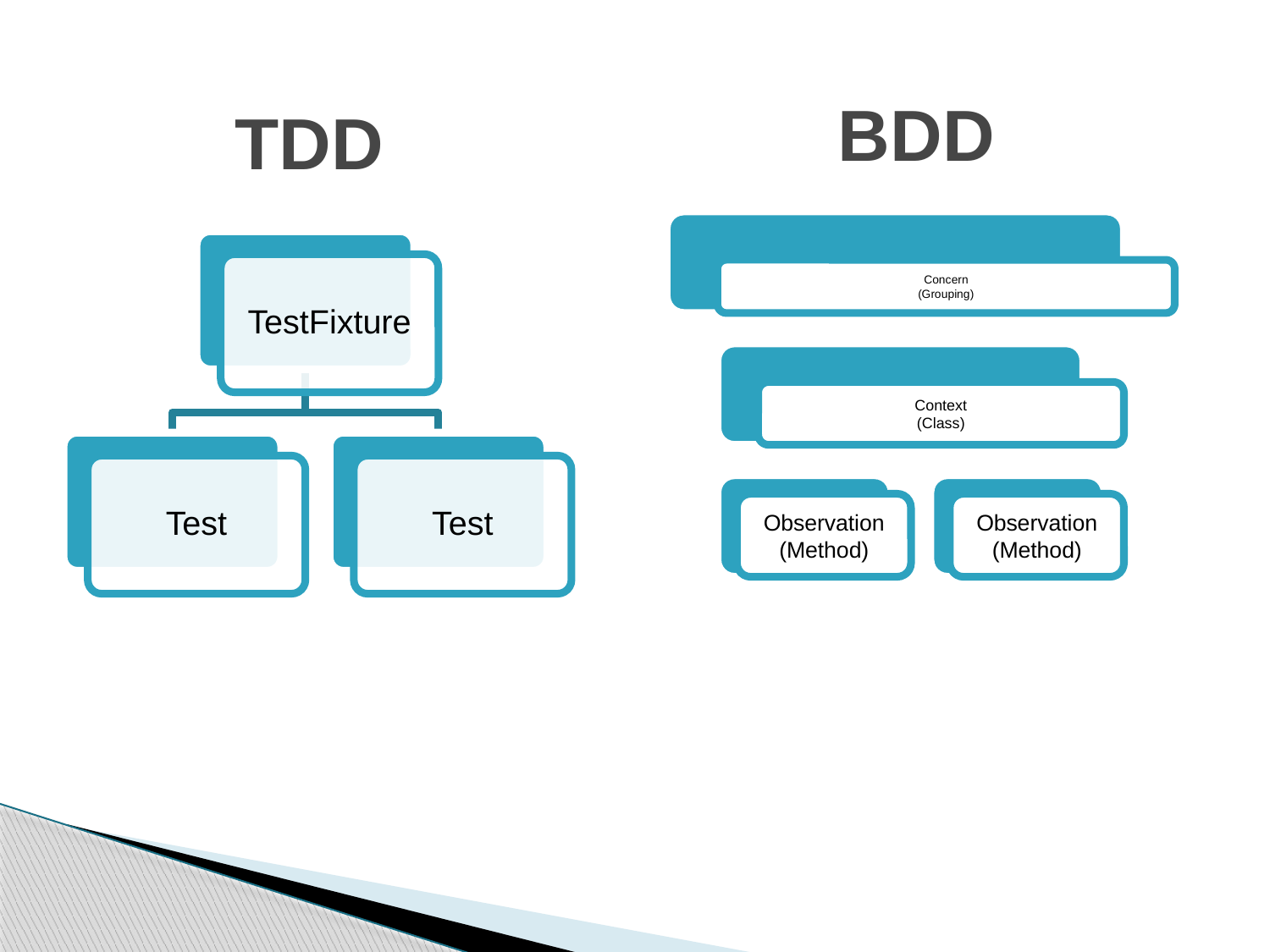

BDD
# TDD
TestFixture
Test
Test
Concern
(Grouping)
Context
(Class)
Observation
(Method)
Observation
(Method)